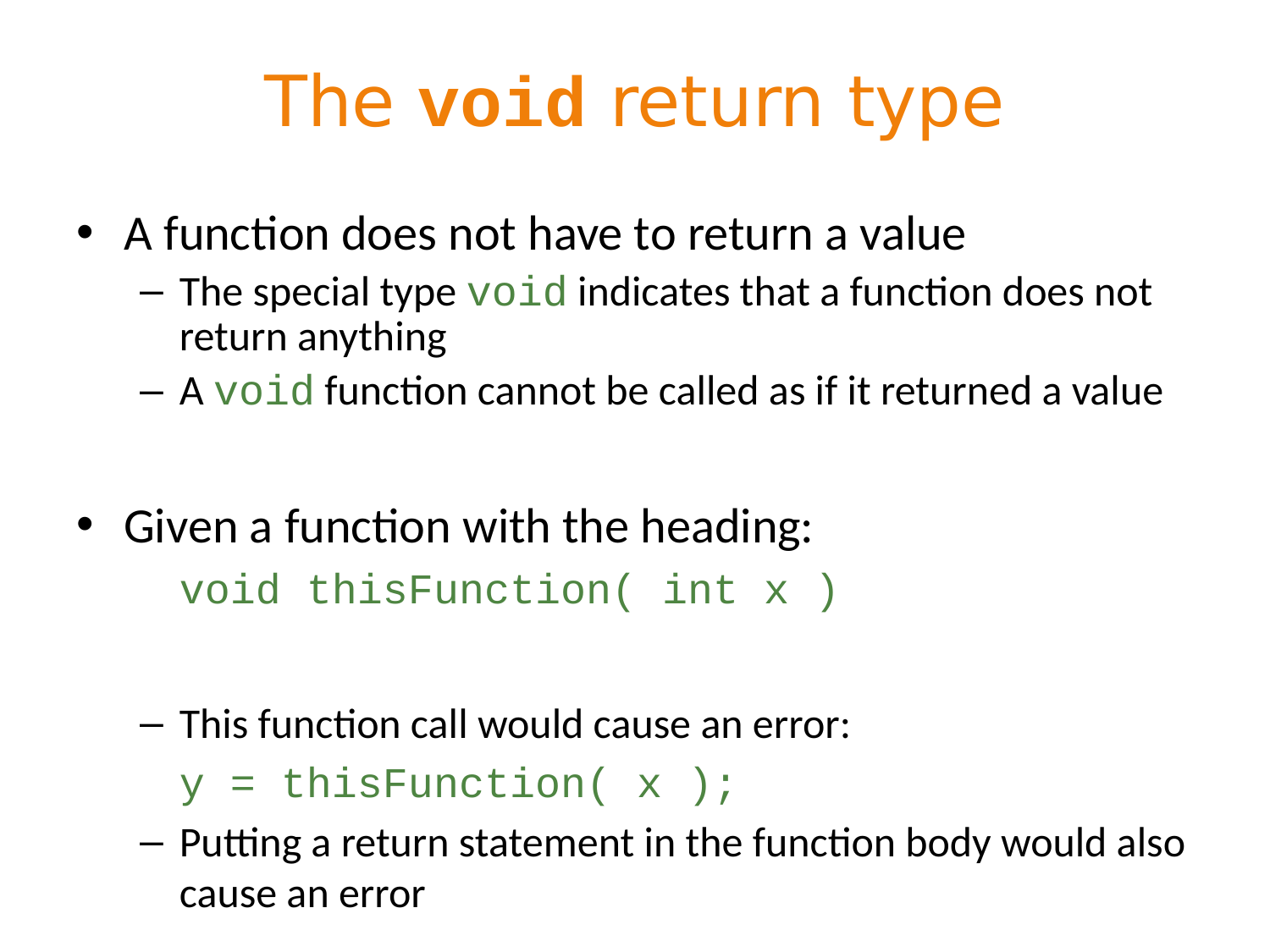

# The void return type
A function does not have to return a value
The special type void indicates that a function does not return anything
A void function cannot be called as if it returned a value

Given a function with the heading:
	void thisFunction( int x )

This function call would cause an error:
	y = thisFunction( x );
Putting a return statement in the function body would also cause an error